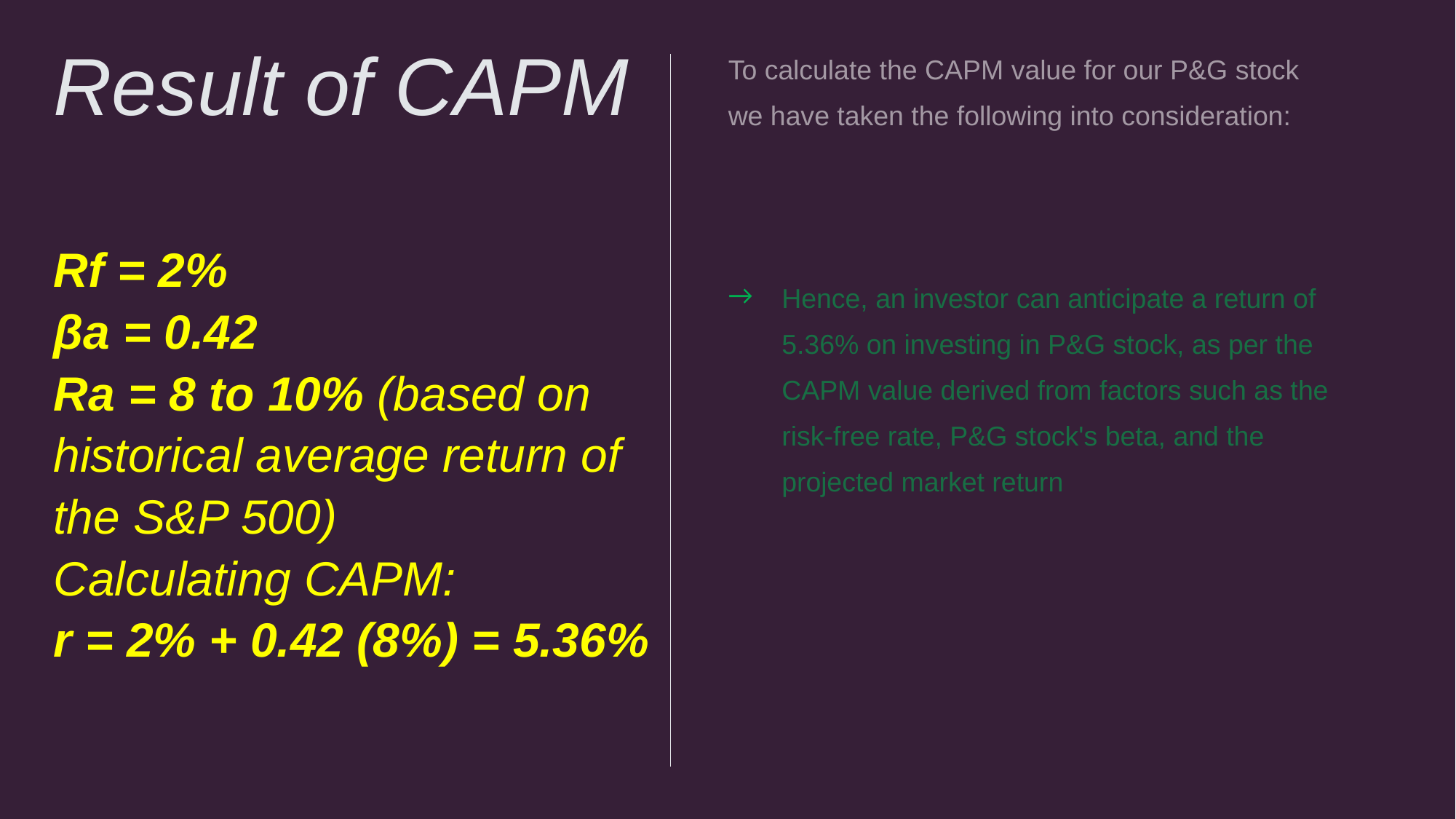

# Result of CAPM Rf = 2% βa = 0.42 Ra = 8 to 10% (based on historical average return of the S&P 500) Calculating CAPM: r = 2% + 0.42 (8%) = 5.36%
To calculate the CAPM value for our P&G stock we have taken the following into consideration:

Hence, an investor can anticipate a return of 5.36% on investing in P&G stock, as per the CAPM value derived from factors such as the risk-free rate, P&G stock's beta, and the projected market return